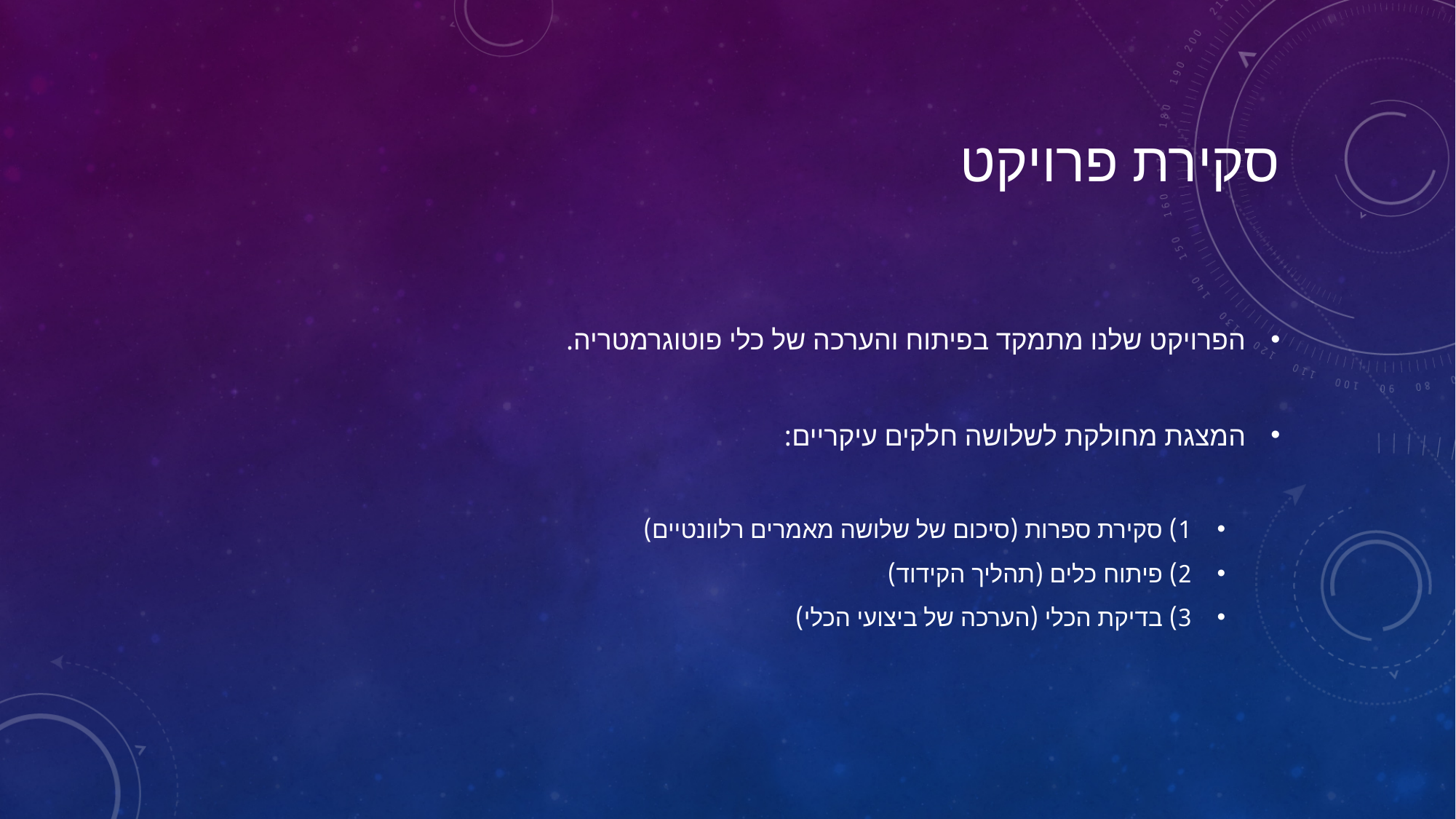

# סקירת פרויקט
הפרויקט שלנו מתמקד בפיתוח והערכה של כלי פוטוגרמטריה.

המצגת מחולקת לשלושה חלקים עיקריים:

1) סקירת ספרות (סיכום של שלושה מאמרים רלוונטיים)
2) פיתוח כלים (תהליך הקידוד)
3) בדיקת הכלי (הערכה של ביצועי הכלי)